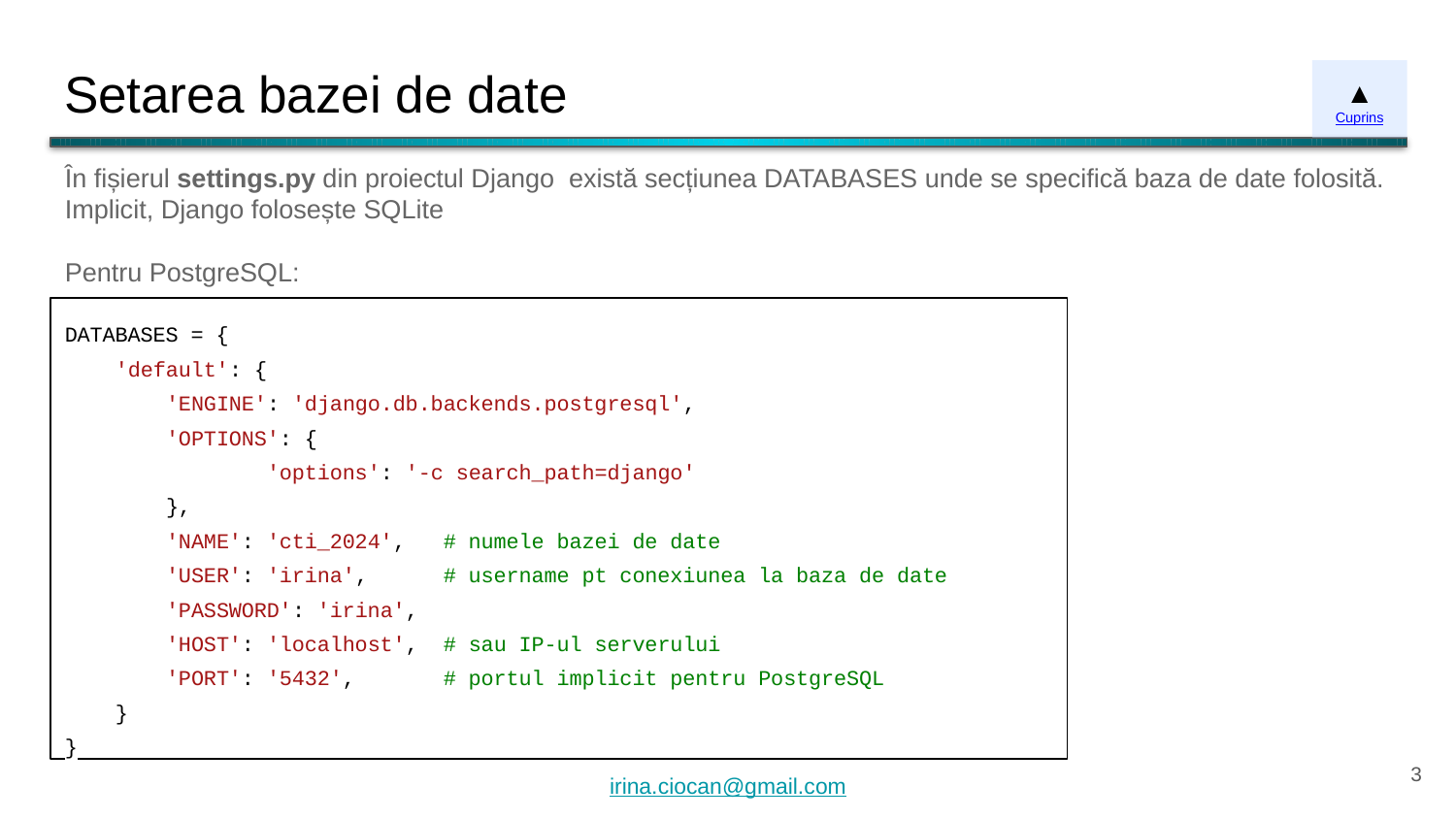

# Setarea bazei de date
▲
Cuprins

În fișierul settings.py din proiectul Django  există secțiunea DATABASES unde se specifică baza de date folosită.
Implicit, Django folosește SQLite

Pentru PostgreSQL:
DATABASES = {
    'default': {
        'ENGINE': 'django.db.backends.postgresql',
        'OPTIONS': {
                'options': '-c search_path=django'
        },
        'NAME': 'cti_2024',   # numele bazei de date
        'USER': 'irina',      # username pt conexiunea la baza de date
        'PASSWORD': 'irina',
        'HOST': 'localhost',  # sau IP-ul serverului
        'PORT': '5432',       # portul implicit pentru PostgreSQL
    }
}

3
irina.ciocan@gmail.com